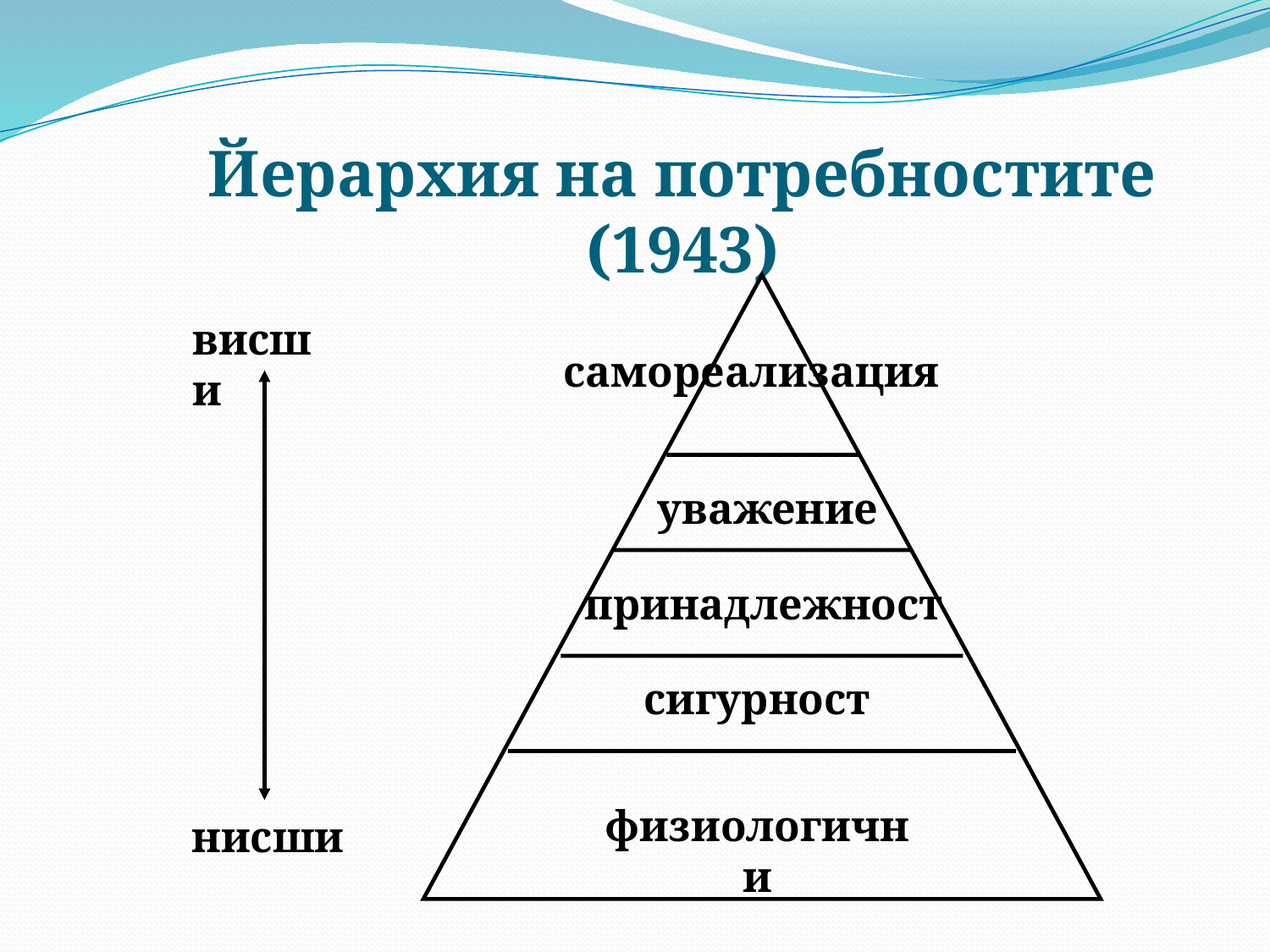

Йерархия на потребностите (1943)

висши
самореализация

уважение

принадлежност

сигурност

физиологични
нисши